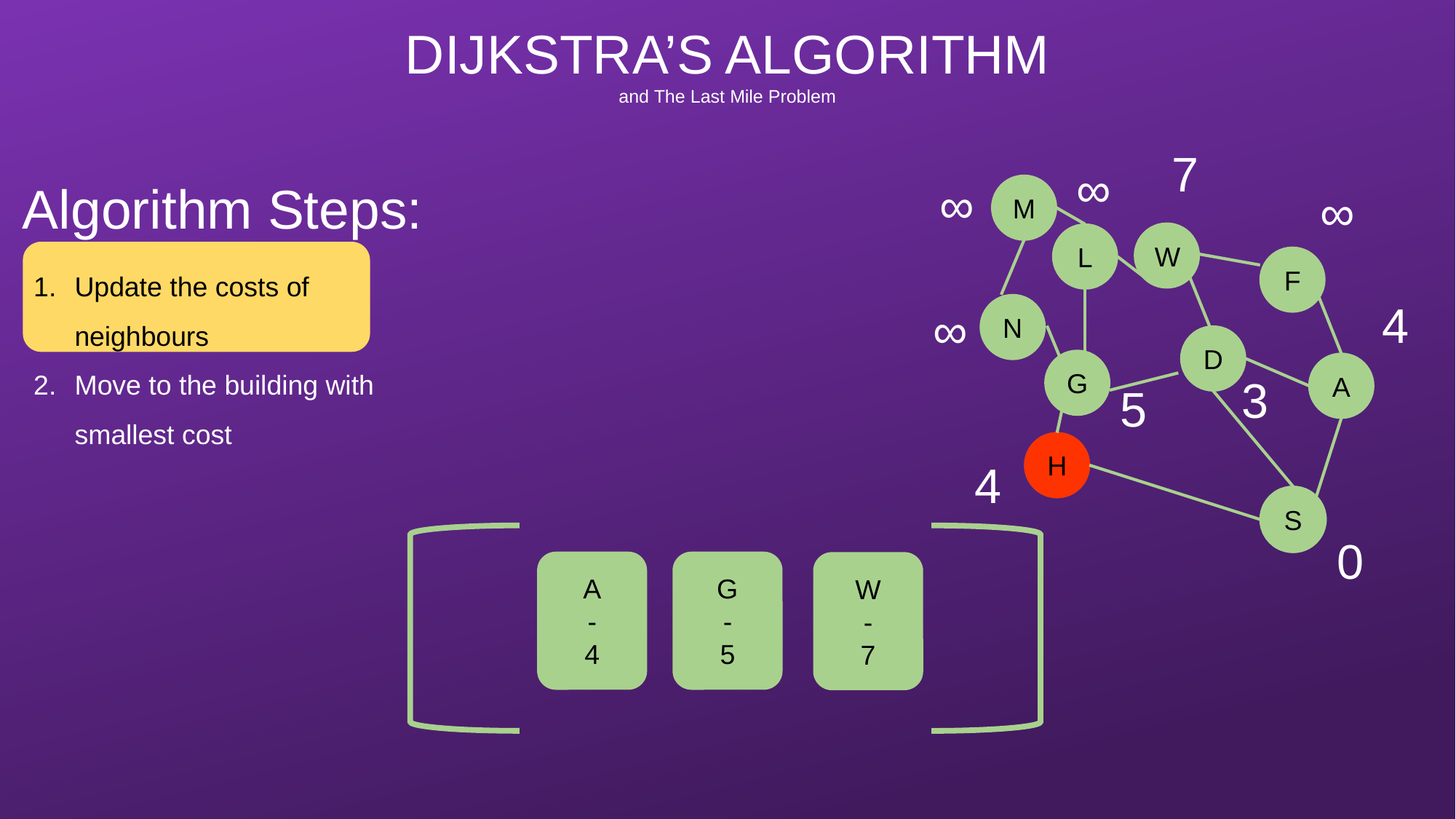

DIJKSTRA’S ALGORITHM
and The Last Mile Problem
7
∞
Algorithm Steps:
∞
M
∞
W
L

F
Update the costs of neighbours
Move to the building with smallest cost
4
∞
N
D
G
A
A
3
5
H
H
4
S
S

0
A
-
4
G
-
5
W
-
7